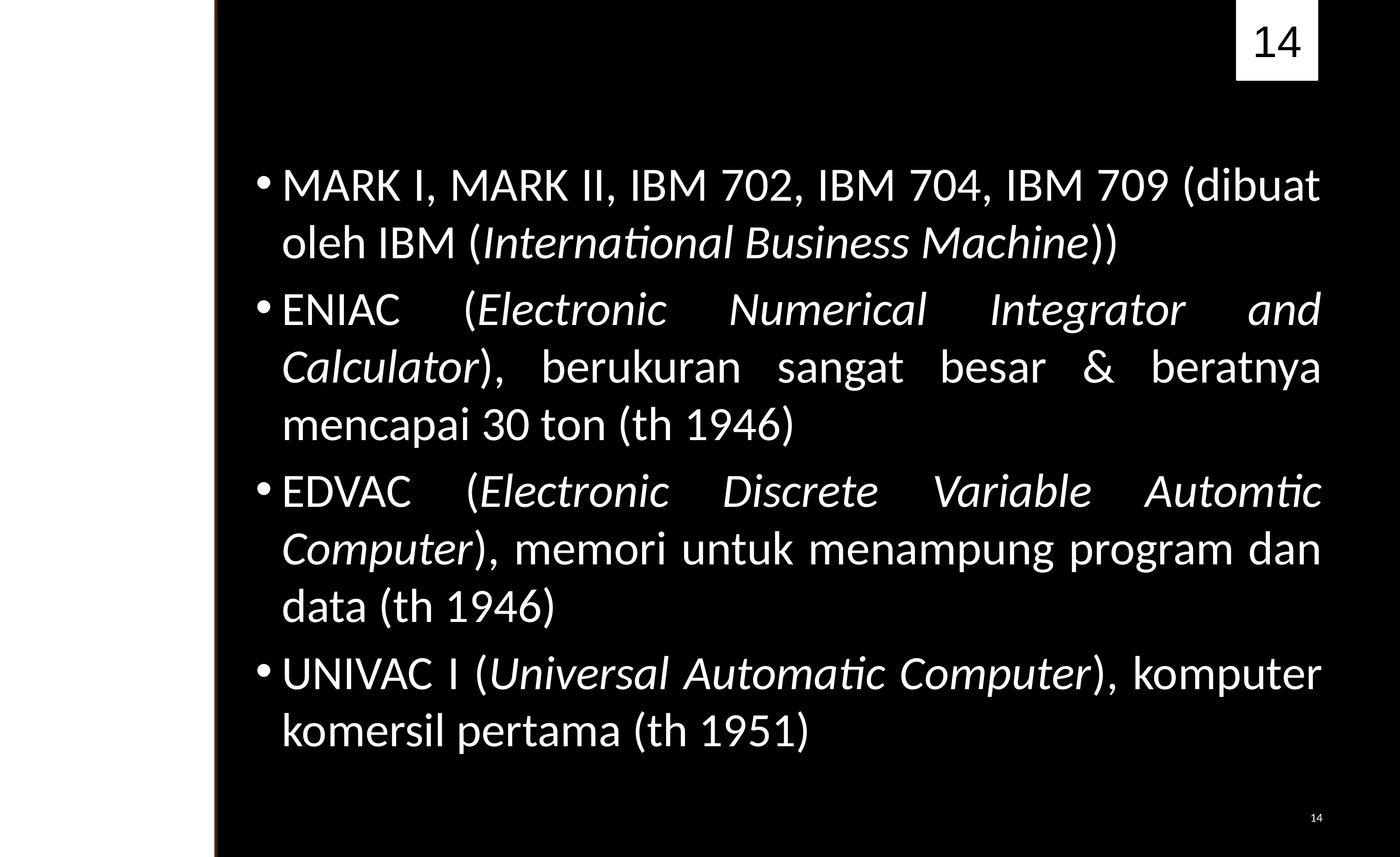

14
# Contoh
MARK I, MARK II, IBM 702, IBM 704, IBM 709 (dibuat oleh IBM (International Business Machine))
ENIAC (Electronic Numerical Integrator and Calculator), berukuran sangat besar & beratnya mencapai 30 ton (th 1946)
EDVAC (Electronic Discrete Variable Automtic Computer), memori untuk menampung program dan data (th 1946)
UNIVAC I (Universal Automatic Computer), komputer komersil pertama (th 1951)
14